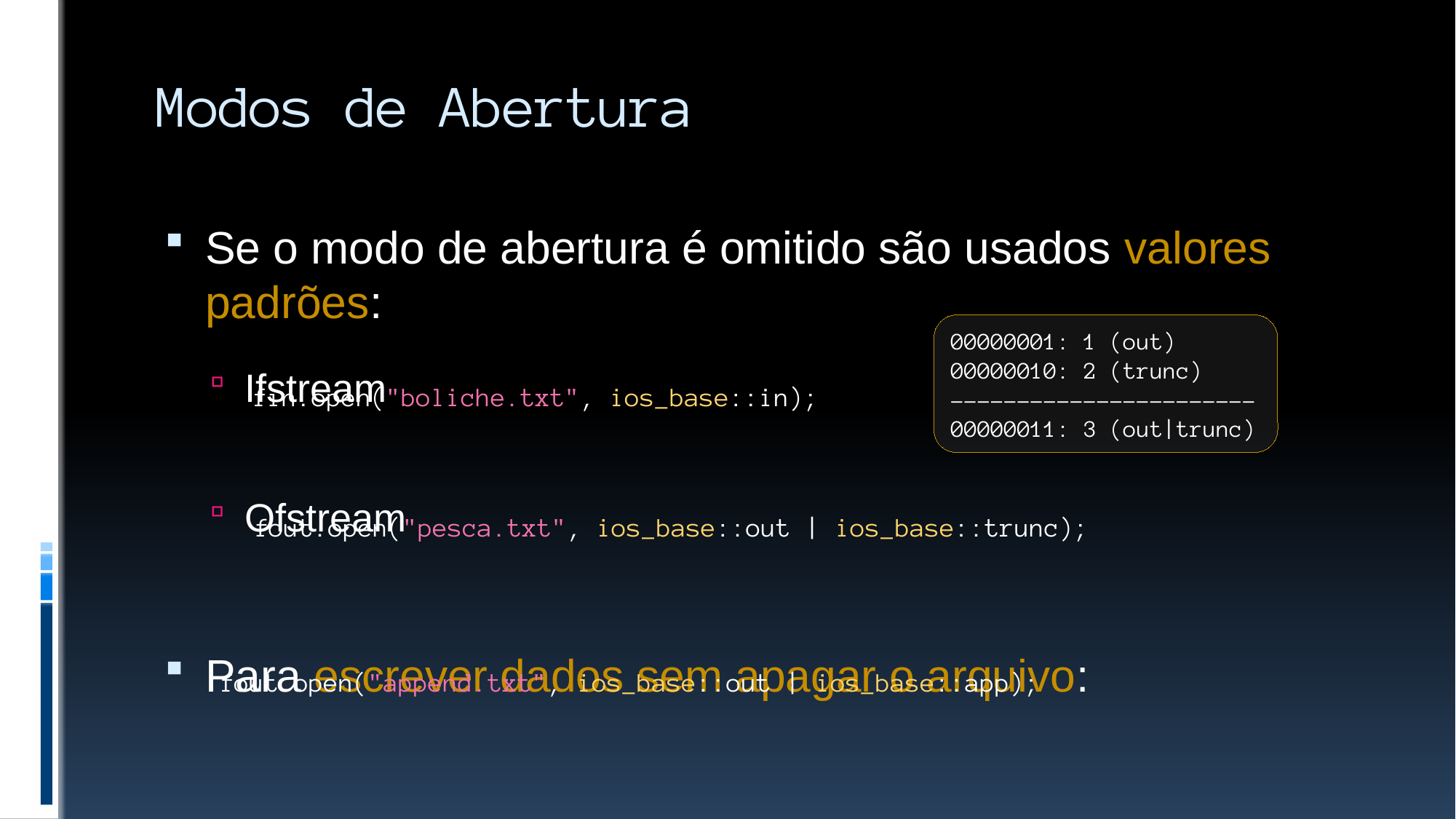

# Modos de Abertura
Se o modo de abertura é omitido são usados valores padrões:
Ifstream
Ofstream

Para escrever dados sem apagar o arquivo:
00000001: 1 (out)
00000010: 2 (trunc)
-----------------------
00000011: 3 (out|trunc)
fin.open("boliche.txt", ios_base::in);
fout.open("pesca.txt", ios_base::out | ios_base::trunc);
fout.open("append.txt", ios_base::out | ios_base::app);